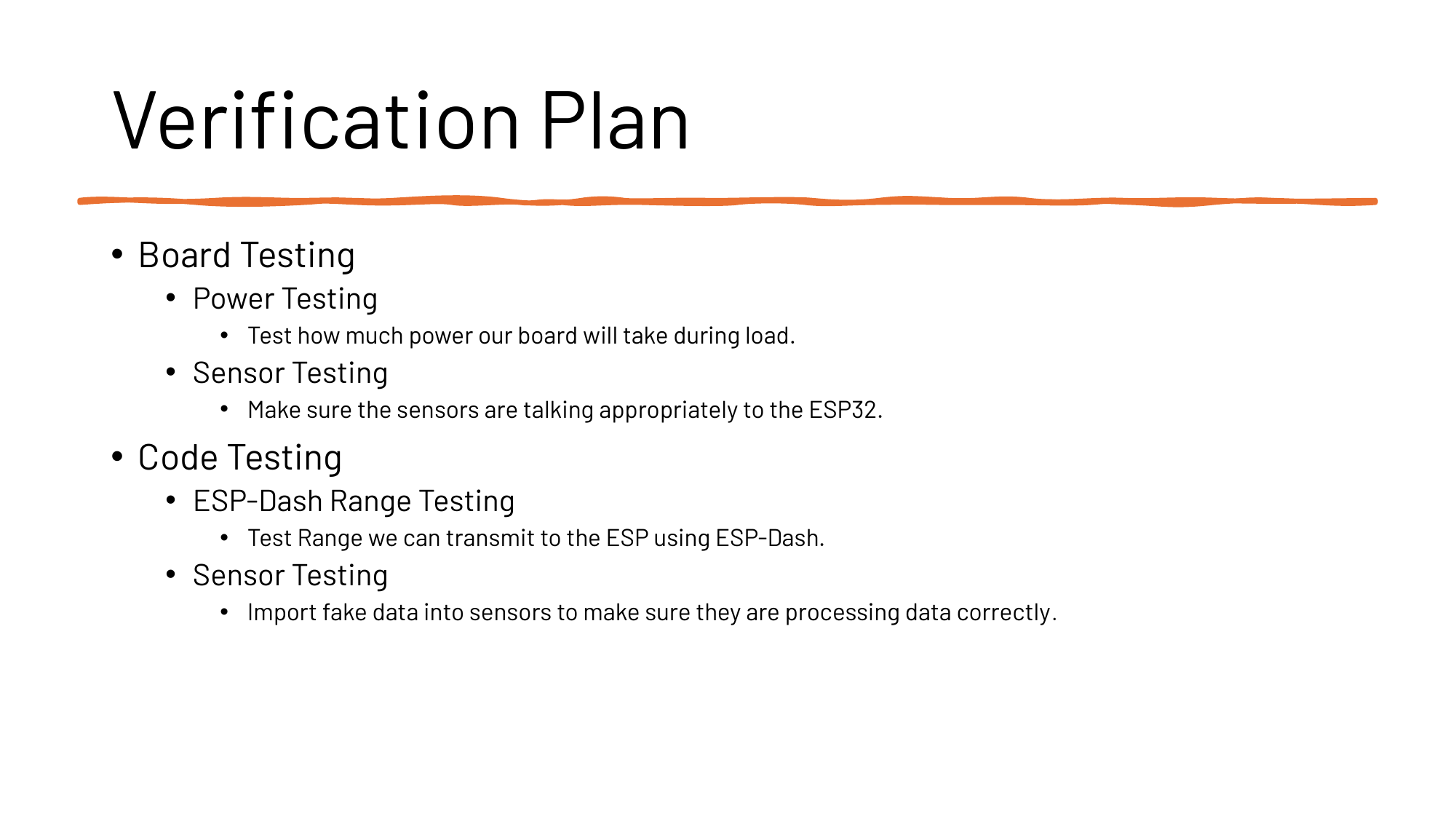

# Verification Plan

Board Testing
Power Testing
Test how much power our board will take during load.
Sensor Testing
Make sure the sensors are talking appropriately to the ESP32.
Code Testing
ESP-Dash Range Testing
Test Range we can transmit to the ESP using ESP-Dash.
Sensor Testing
Import fake data into sensors to make sure they are processing data correctly.